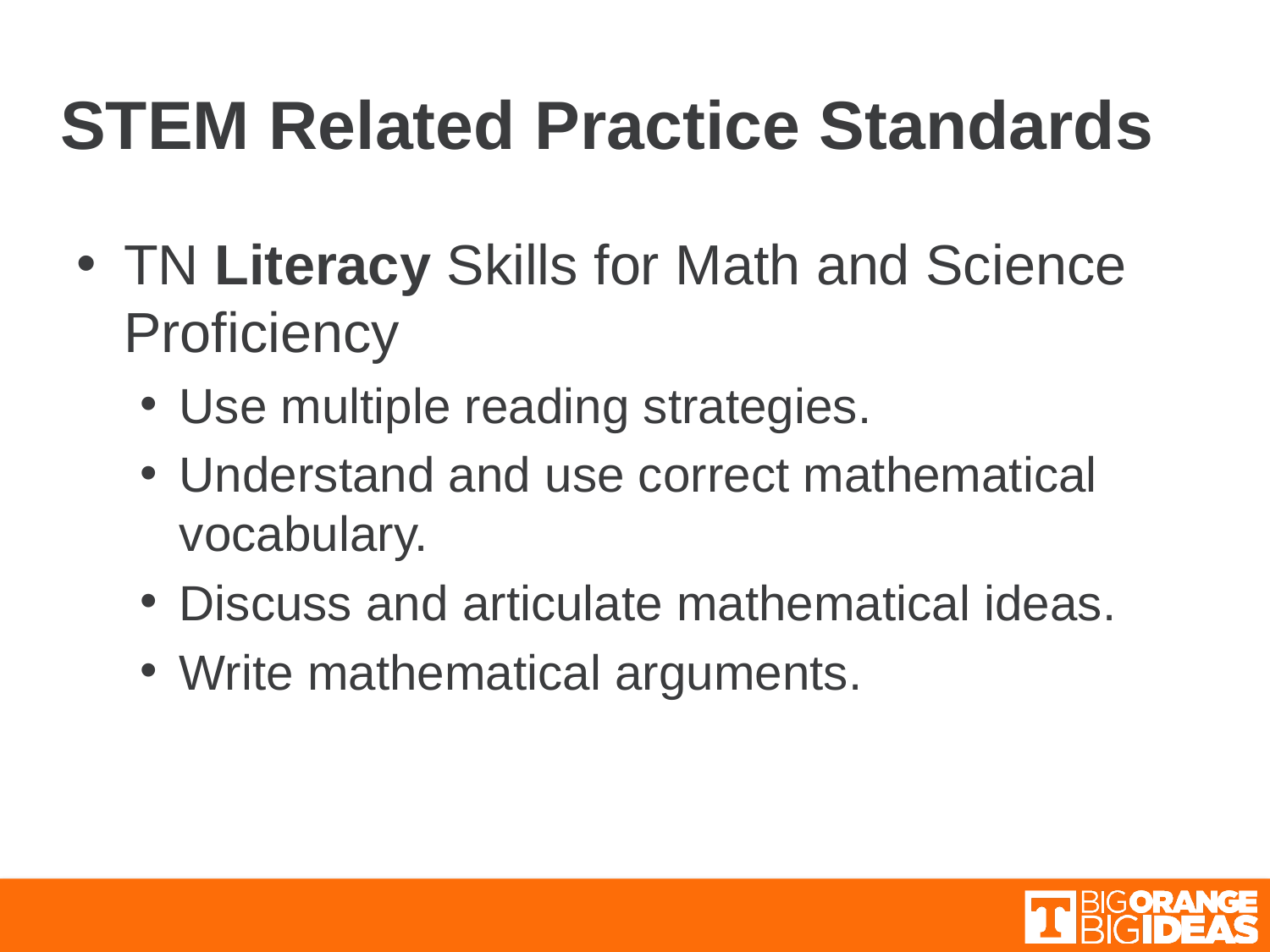

# STEM Related Practice Standards
TN Literacy Skills for Math and Science Proficiency
Use multiple reading strategies.
Understand and use correct mathematical vocabulary.
Discuss and articulate mathematical ideas.
Write mathematical arguments.